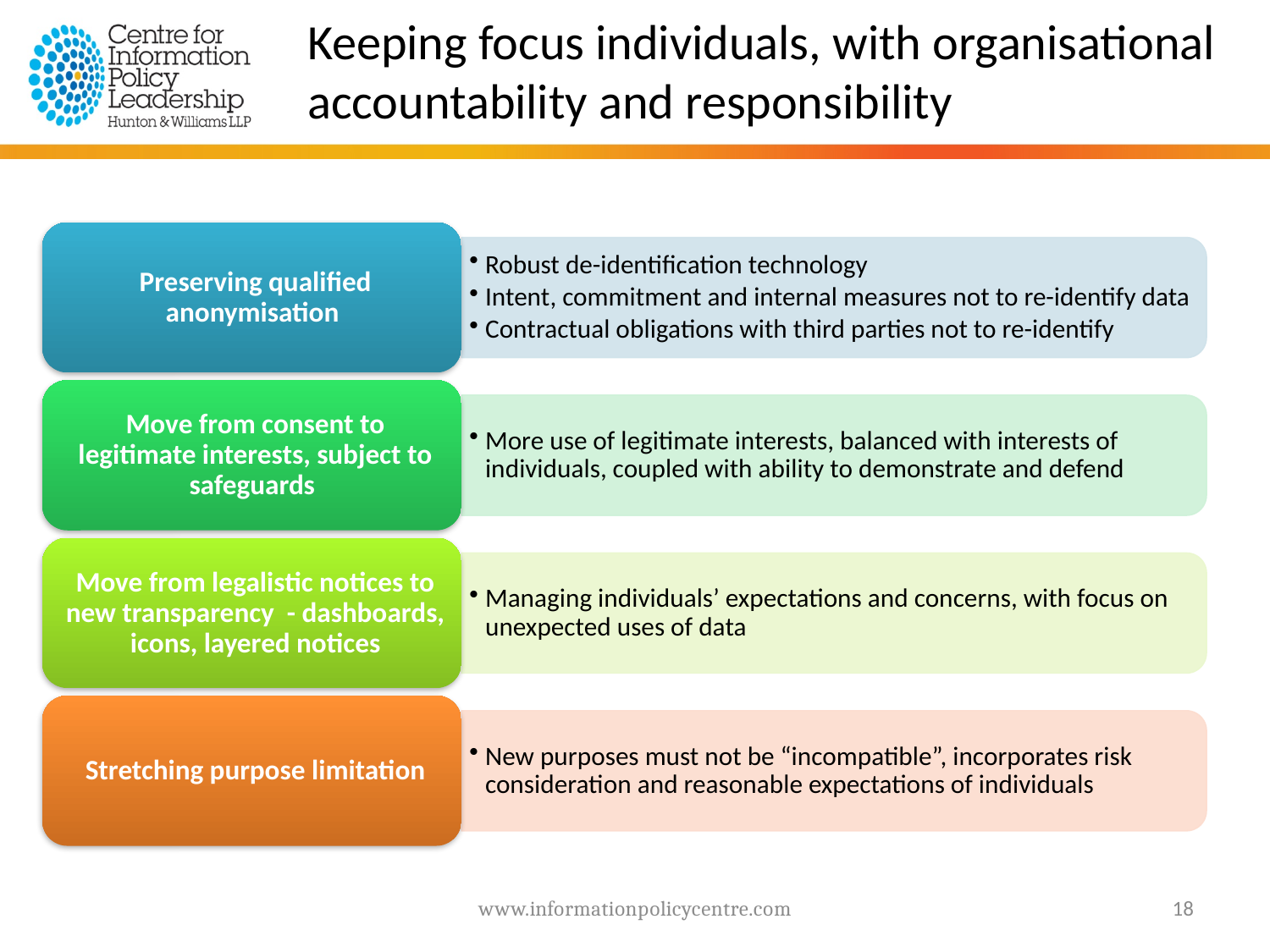

Keeping focus individuals, with organisational accountability and responsibility
Robust de-identification technology
Intent, commitment and internal measures not to re-identify data
Contractual obligations with third parties not to re-identify
Preserving qualified anonymisation
More use of legitimate interests, balanced with interests of individuals, coupled with ability to demonstrate and defend
Move from consent to legitimate interests, subject to safeguards
Managing individuals’ expectations and concerns, with focus on unexpected uses of data
Move from legalistic notices to new transparency  - dashboards, icons, layered notices
New purposes must not be “incompatible”, incorporates risk consideration and reasonable expectations of individuals
Stretching purpose limitation
www.informationpolicycentre.com
18